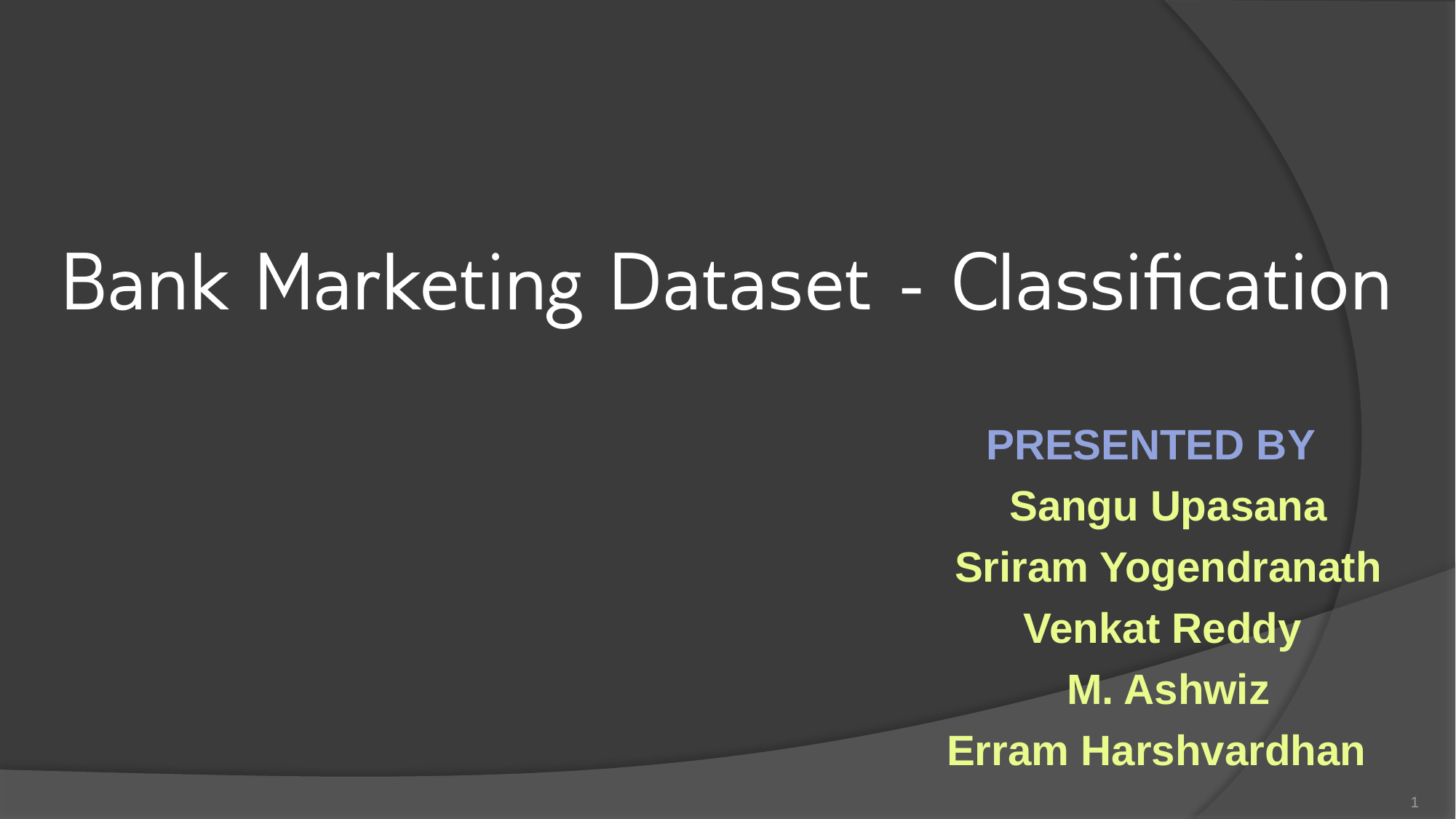

Bank Marketing Dataset - Classification
PRESENTED BY
Sangu Upasana
Sriram Yogendranath
Venkat Reddy
M. Ashwiz
Erram Harshvardhan

1